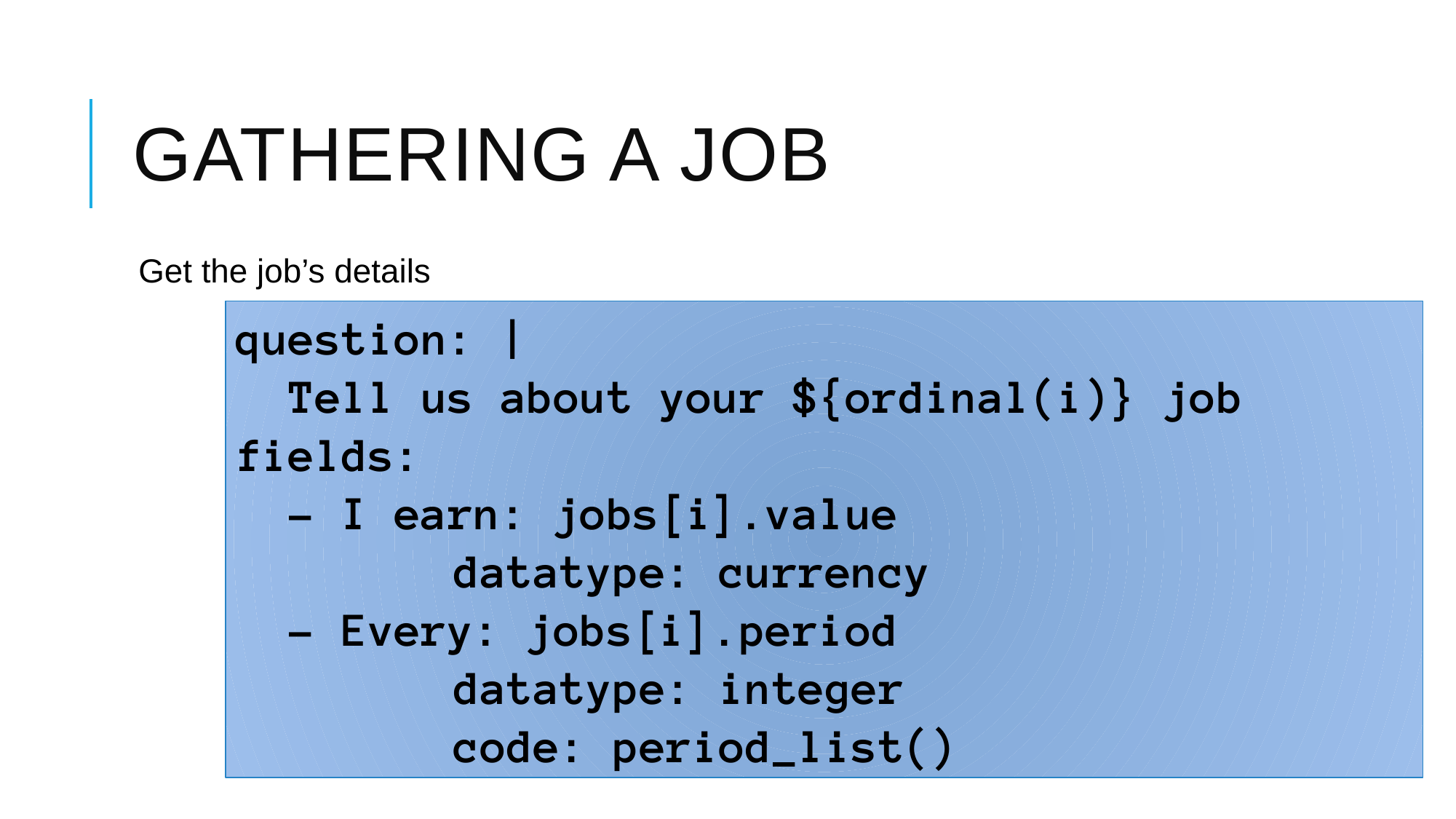

# Gathering a Job
Get the job’s details
question: |
  Tell us about your ${ordinal(i)} job
fields:
  - I earn: jobs[i].value
		datatype: currency
  - Every: jobs[i].period
		datatype: integer
		code: period_list()